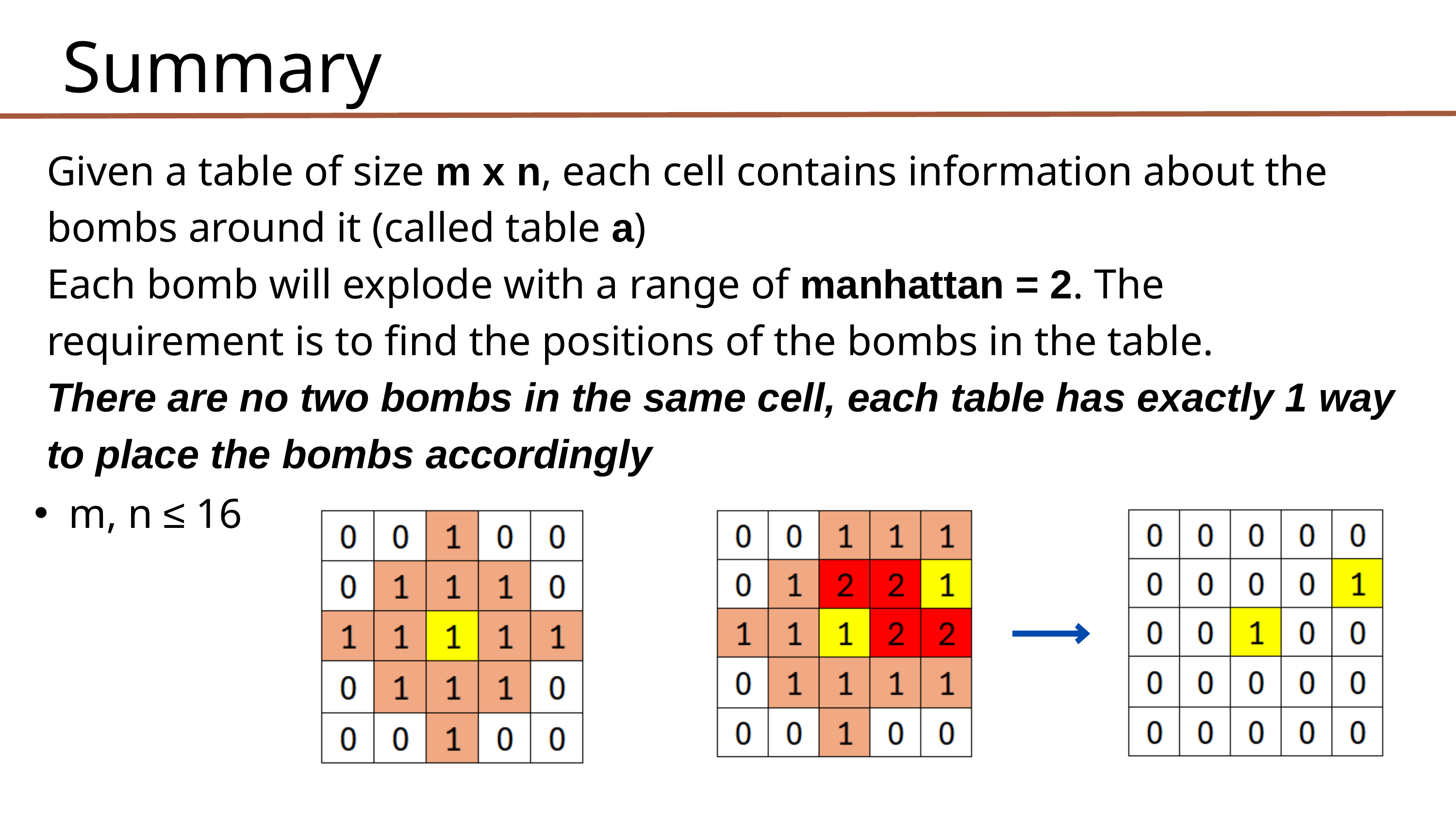

Summary

Given a table of size m x n, each cell contains information about the bombs around it (called table a)
Each bomb will explode with a range of manhattan = 2. The requirement is to find the positions of the bombs in the table.
There are no two bombs in the same cell, each table has exactly 1 way to place the bombs accordingly
m, n ≤ 16